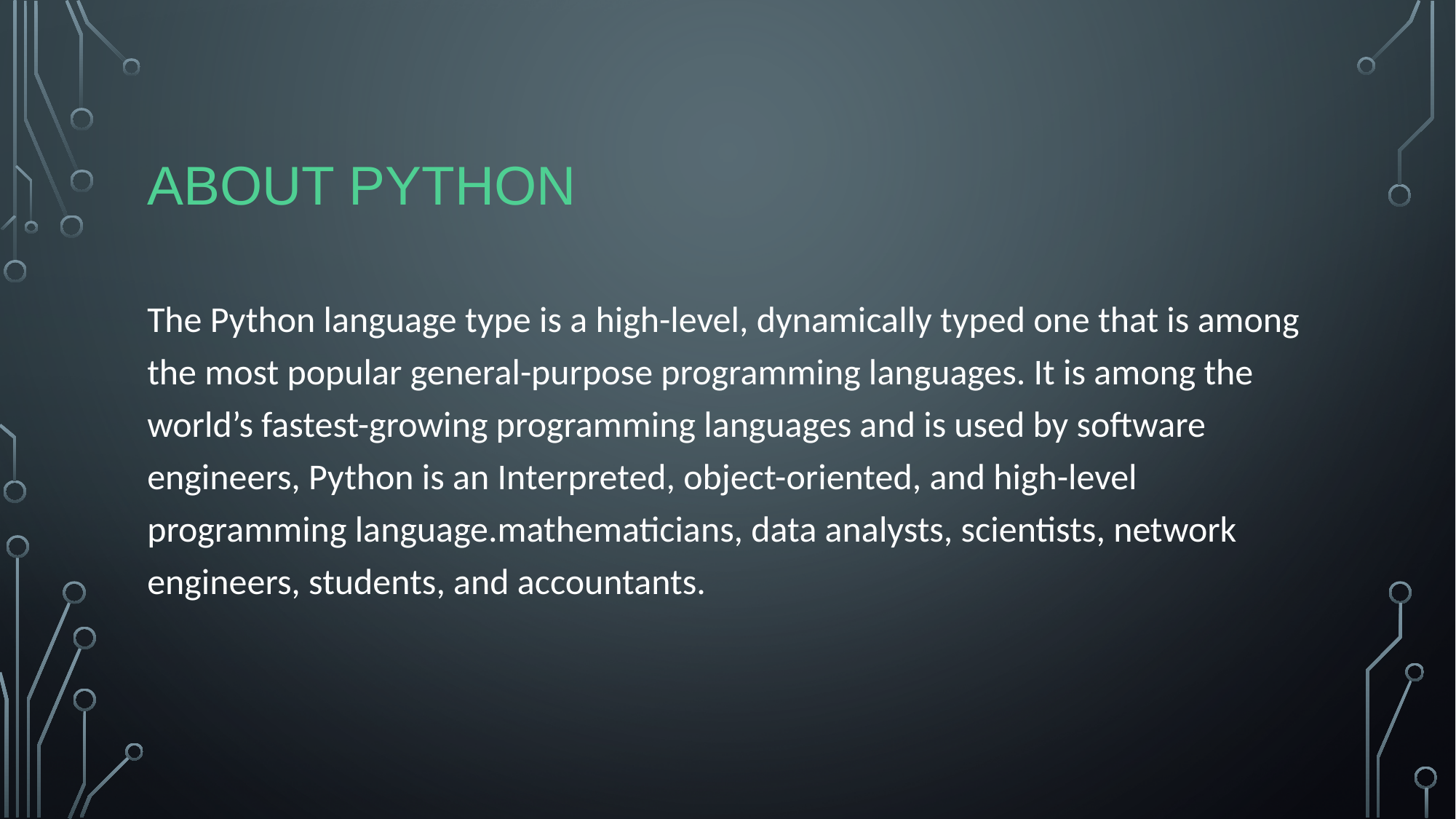

# About python

The Python language type is a high-level, dynamically typed one that is among the most popular general-purpose programming languages. It is among the world’s fastest-growing programming languages and is used by software engineers, Python is an Interpreted, object-oriented, and high-level programming language.mathematicians, data analysts, scientists, network engineers, students, and accountants.